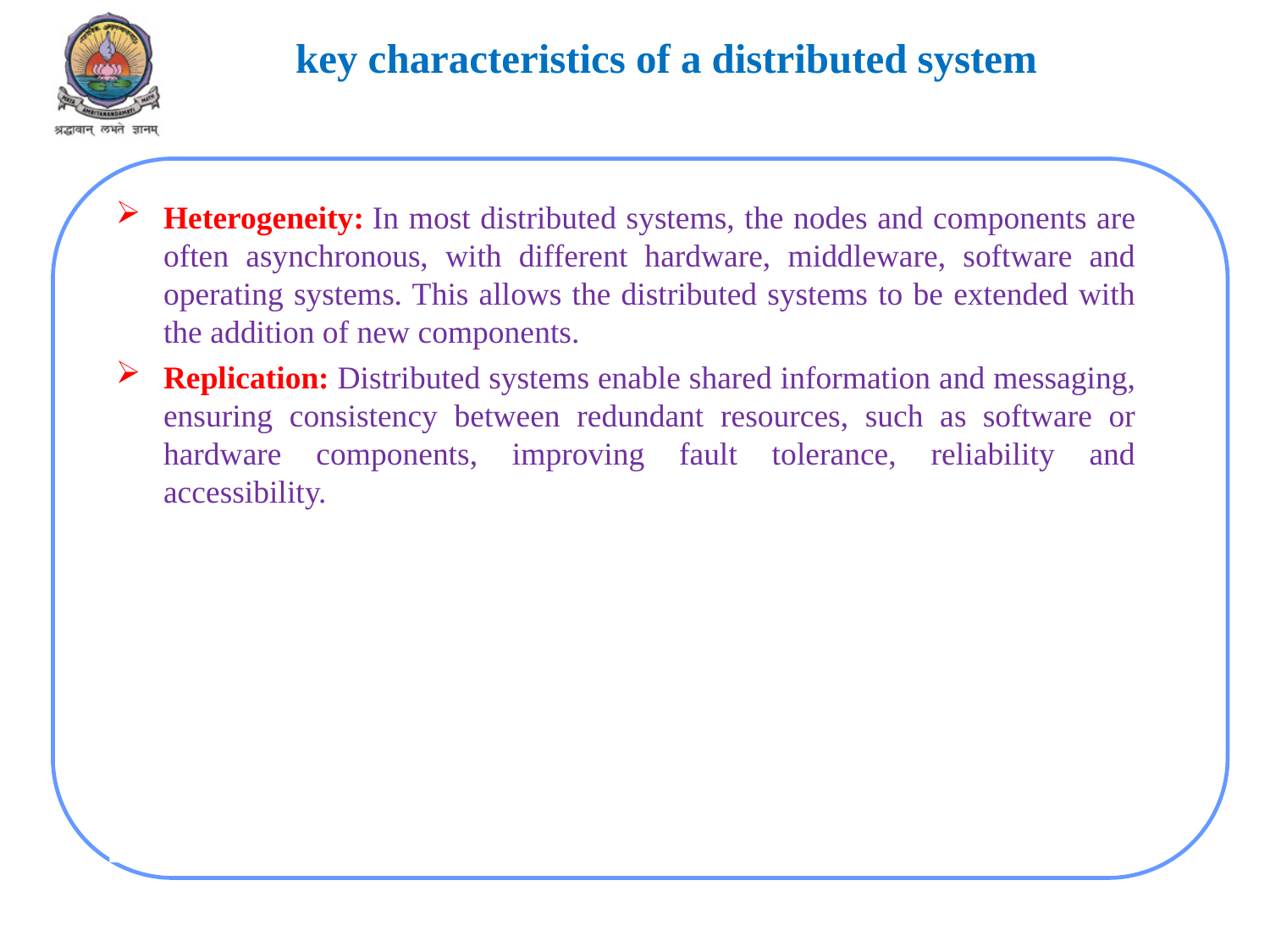

# key characteristics of a distributed system
Heterogeneity: In most distributed systems, the nodes and components are often asynchronous, with different hardware, middleware, software and operating systems. This allows the distributed systems to be extended with the addition of new components.
Replication: Distributed systems enable shared information and messaging, ensuring consistency between redundant resources, such as software or hardware components, improving fault tolerance, reliability and accessibility.